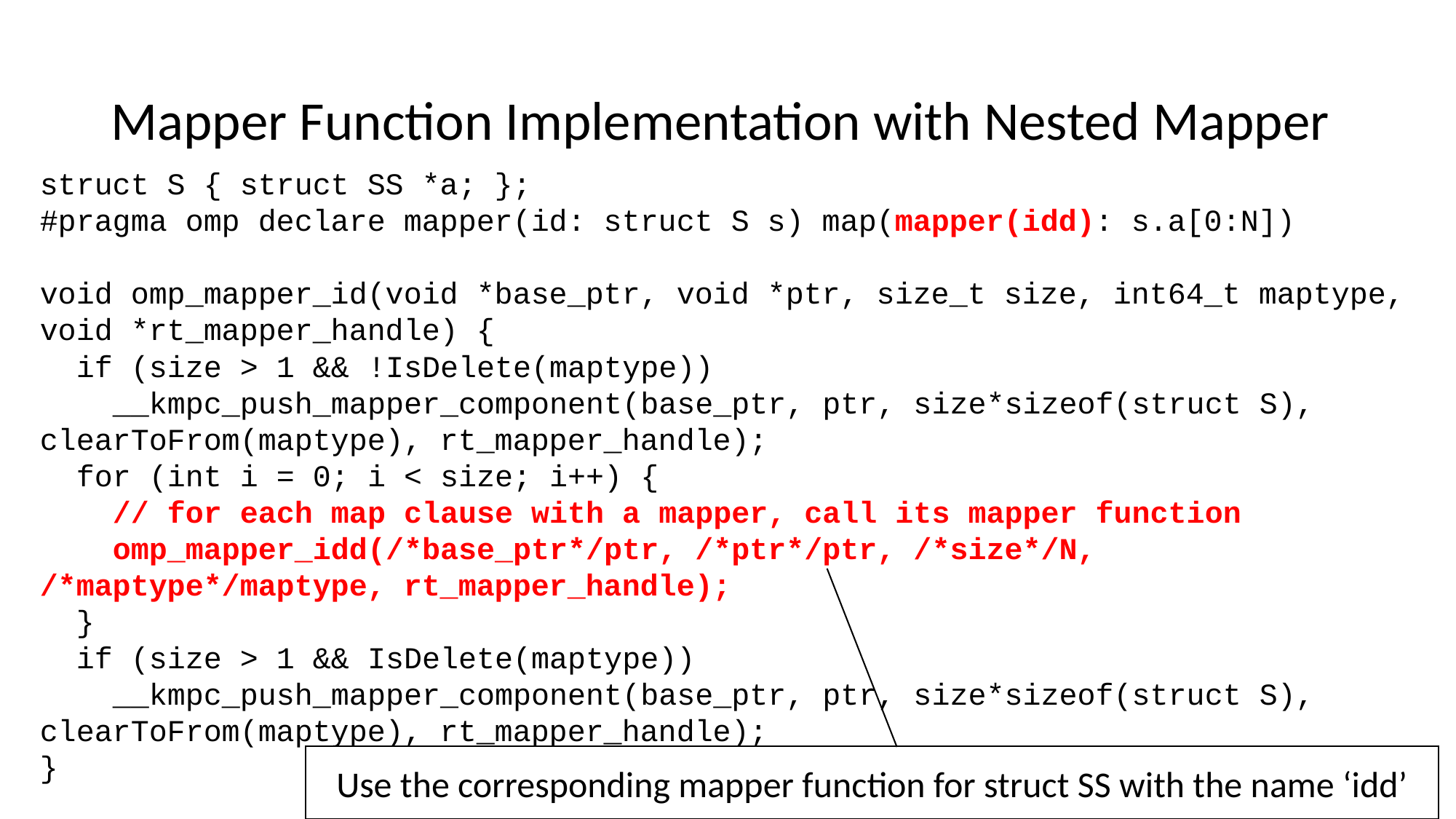

# Mapper Function Implementation with Nested Mapper
struct S { struct SS *a; };
#pragma omp declare mapper(id: struct S s) map(mapper(idd): s.a[0:N])

void omp_mapper_id(void *base_ptr, void *ptr, size_t size, int64_t maptype, void *rt_mapper_handle) {
  if (size > 1 && !IsDelete(maptype))
    __kmpc_push_mapper_component(base_ptr, ptr, size*sizeof(struct S), clearToFrom(maptype), rt_mapper_handle);
  for (int i = 0; i < size; i++) {
    // for each map clause with a mapper, call its mapper function
    omp_mapper_idd(/*base_ptr*/ptr, /*ptr*/ptr, /*size*/N, /*maptype*/maptype, rt_mapper_handle);
  }
  if (size > 1 && IsDelete(maptype))
    __kmpc_push_mapper_component(base_ptr, ptr, size*sizeof(struct S), clearToFrom(maptype), rt_mapper_handle);
}
Use the corresponding mapper function for struct SS with the name ‘idd’